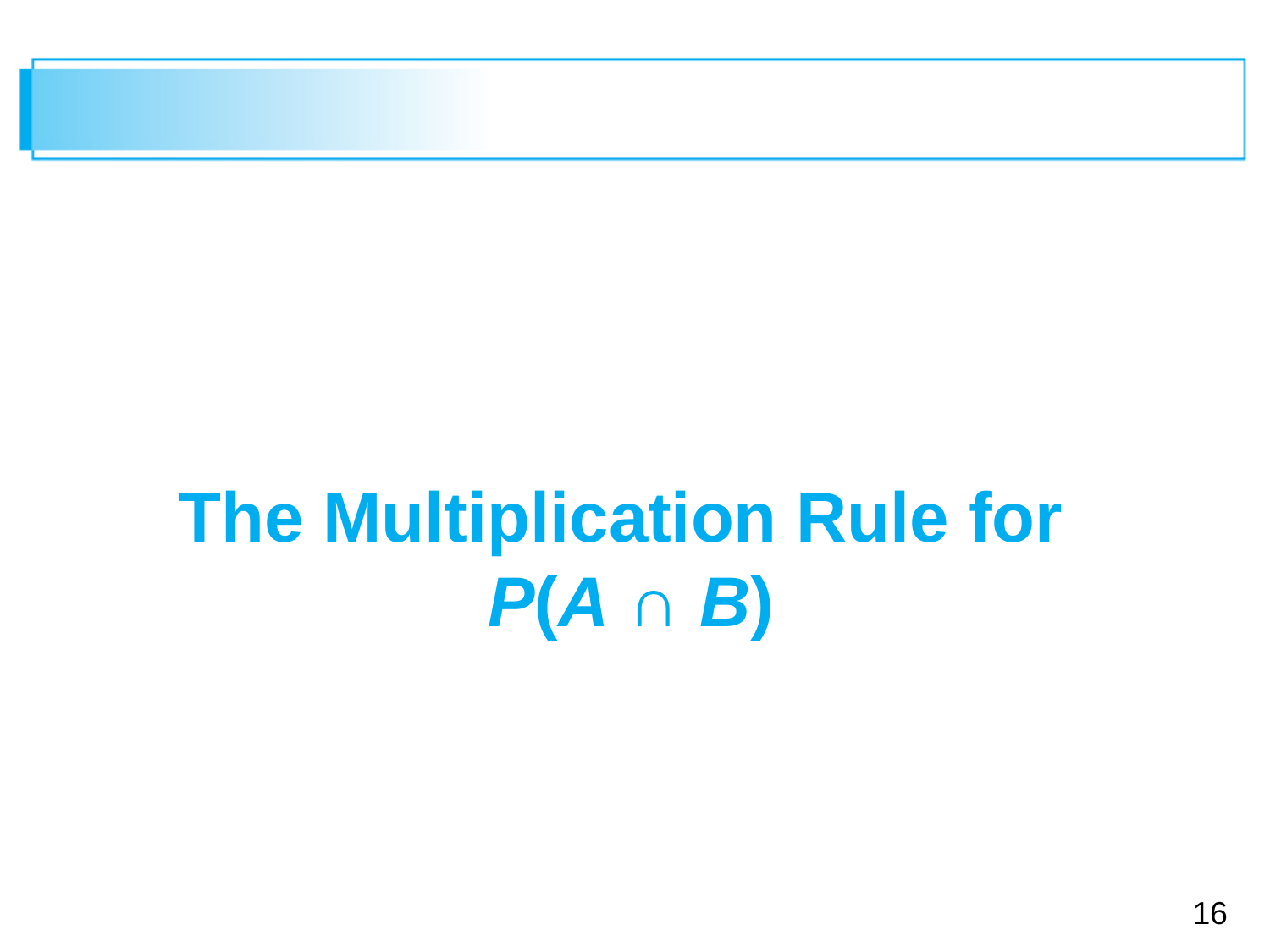

The Multiplication Rule for
P(A ∩ B)